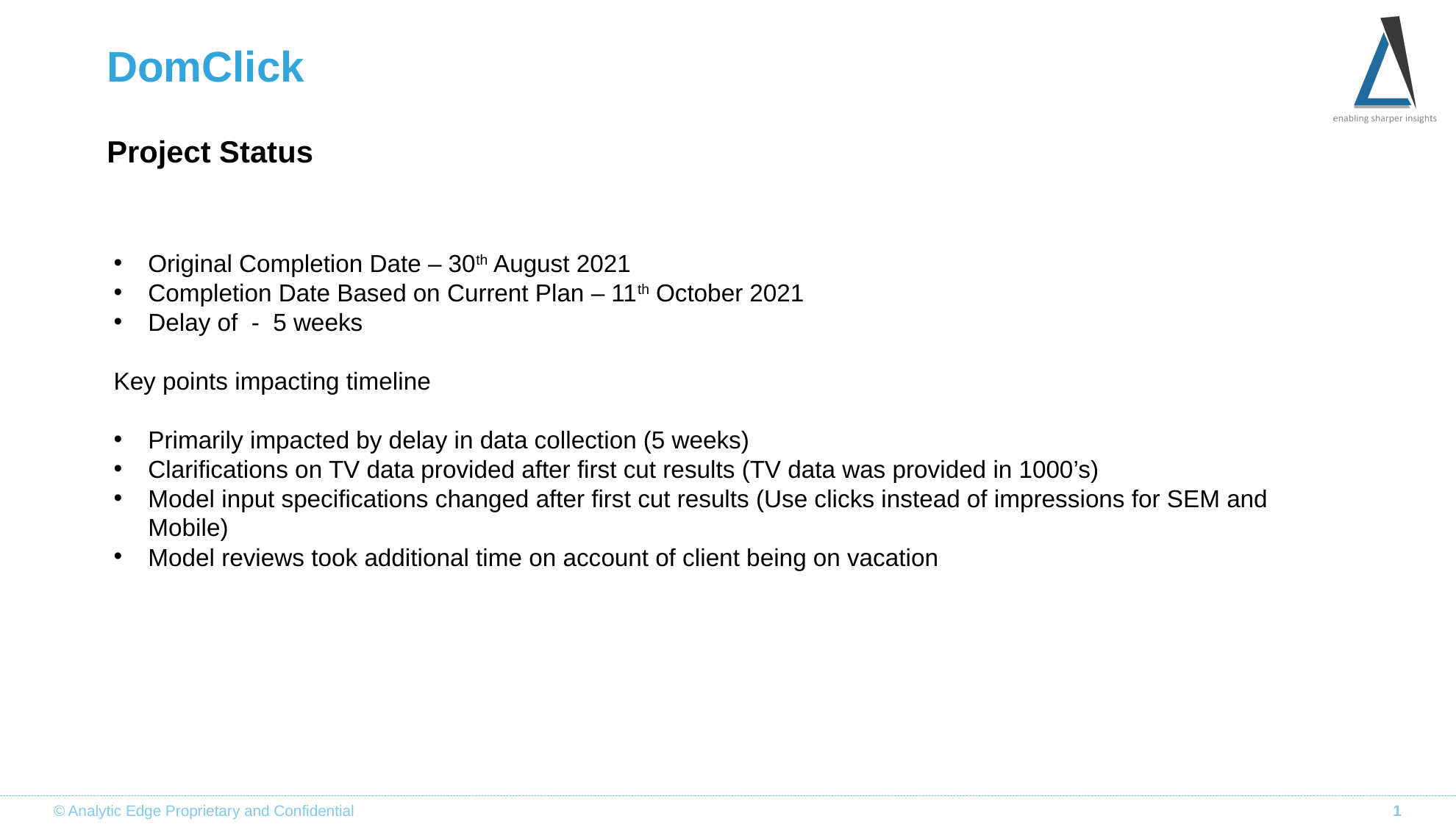

# DomClick
Project Status
Original Completion Date – 30th August 2021
Completion Date Based on Current Plan – 11th October 2021
Delay of  -  5 weeks

Key points impacting timeline

Primarily impacted by delay in data collection (5 weeks)
Clarifications on TV data provided after first cut results (TV data was provided in 1000’s)
Model input specifications changed after first cut results (Use clicks instead of impressions for SEM and Mobile)
Model reviews took additional time on account of client being on vacation

© Analytic Edge Proprietary and Confidential
1